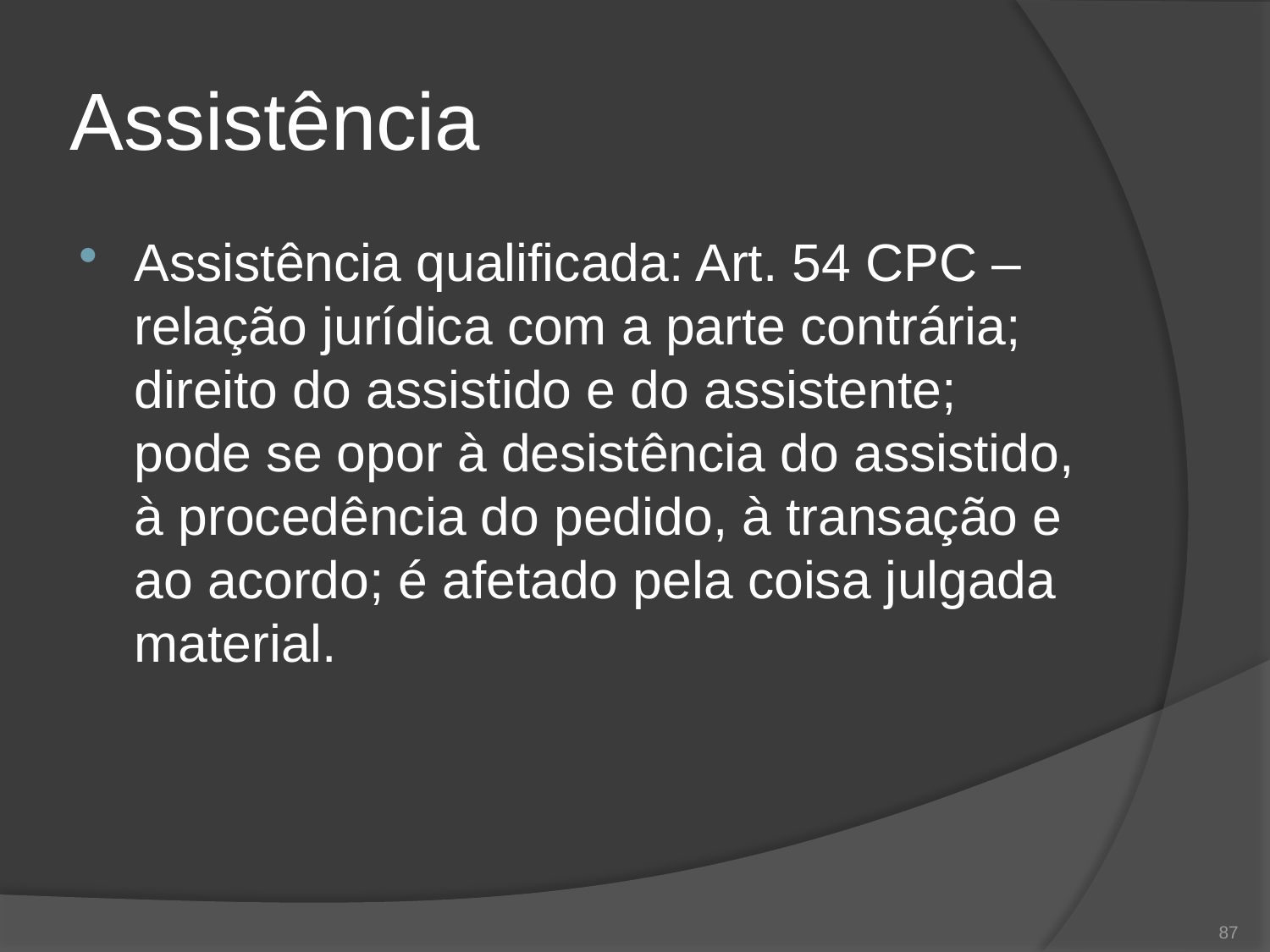

# Assistência
Assistência qualificada: Art. 54 CPC – relação jurídica com a parte contrária; direito do assistido e do assistente; pode se opor à desistência do assistido, à procedência do pedido, à transação e ao acordo; é afetado pela coisa julgada material.
87